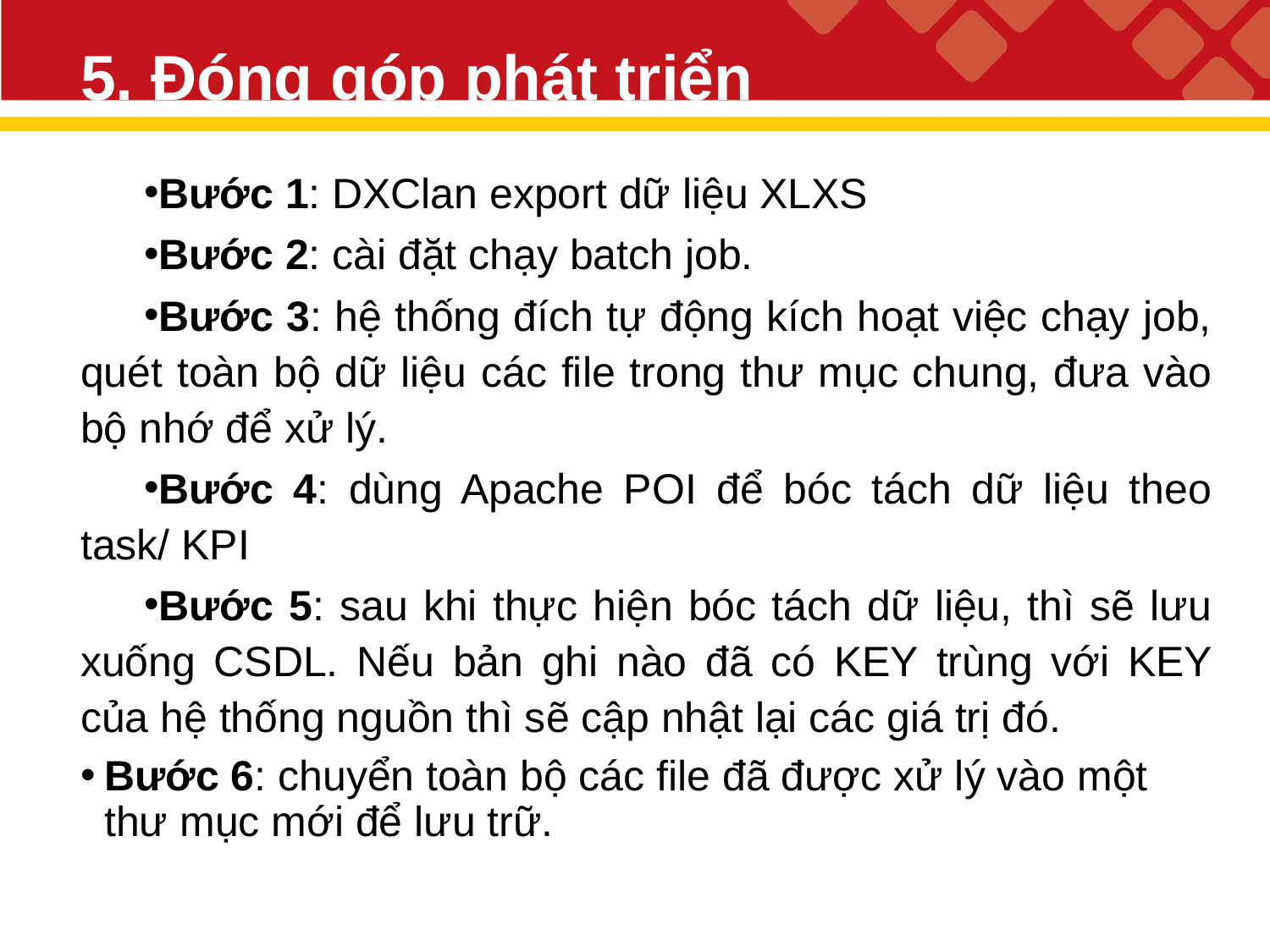

# 5. Đóng góp phát triển
Bước 1: DXClan export dữ liệu XLXS
Bước 2: cài đặt chạy batch job.
Bước 3: hệ thống đích tự động kích hoạt việc chạy job, quét toàn bộ dữ liệu các file trong thư mục chung, đưa vào bộ nhớ để xử lý.
Bước 4: dùng Apache POI để bóc tách dữ liệu theo task/ KPI
Bước 5: sau khi thực hiện bóc tách dữ liệu, thì sẽ lưu xuống CSDL. Nếu bản ghi nào đã có KEY trùng với KEY của hệ thống nguồn thì sẽ cập nhật lại các giá trị đó.
Bước 6: chuyển toàn bộ các file đã được xử lý vào một thư mục mới để lưu trữ.